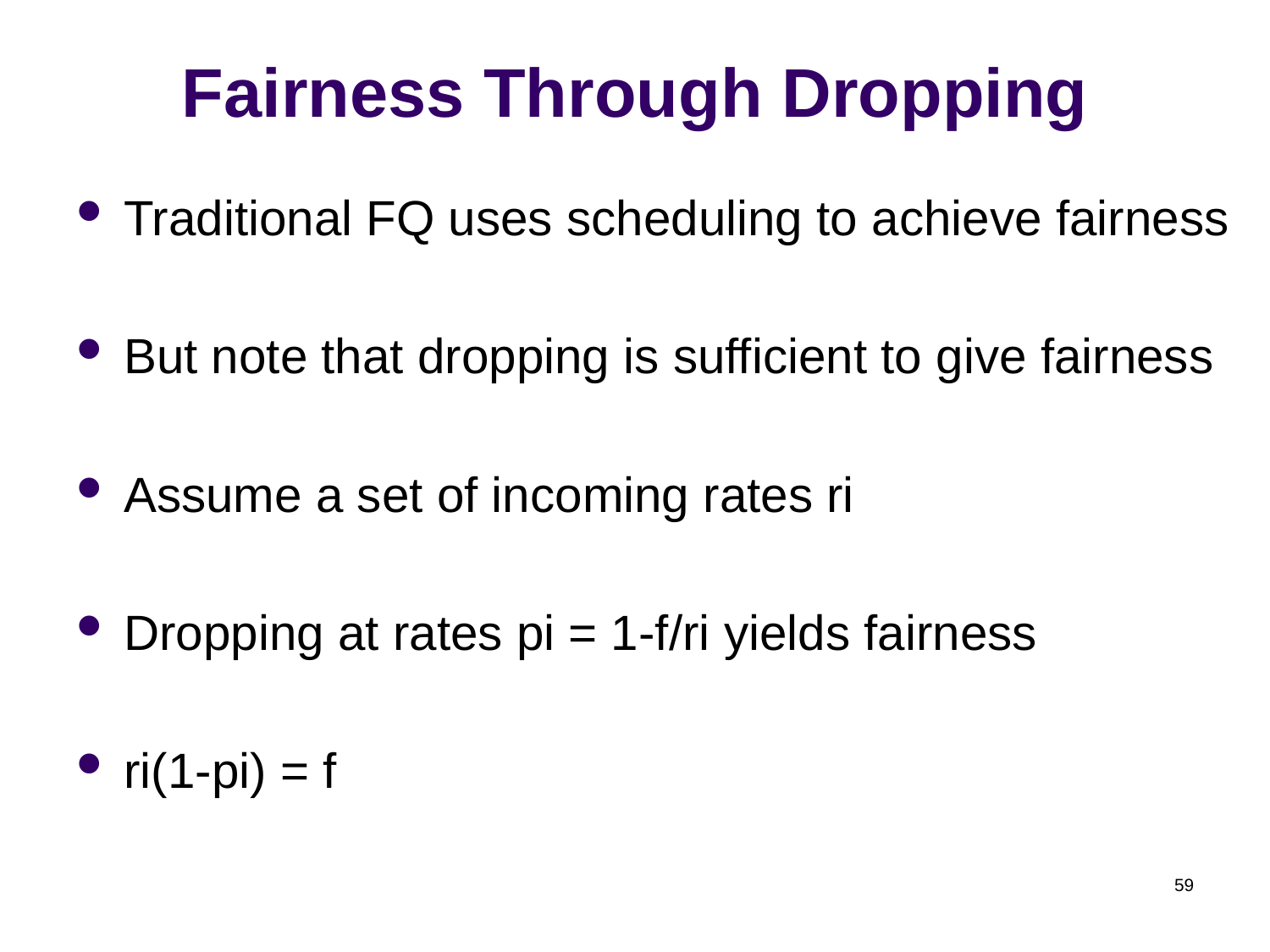

# Fairness Through Dropping
Traditional FQ uses scheduling to achieve fairness

But note that dropping is sufficient to give fairness

Assume a set of incoming rates ri

Dropping at rates pi = 1-f/ri yields fairness

ri(1-pi) = f
59